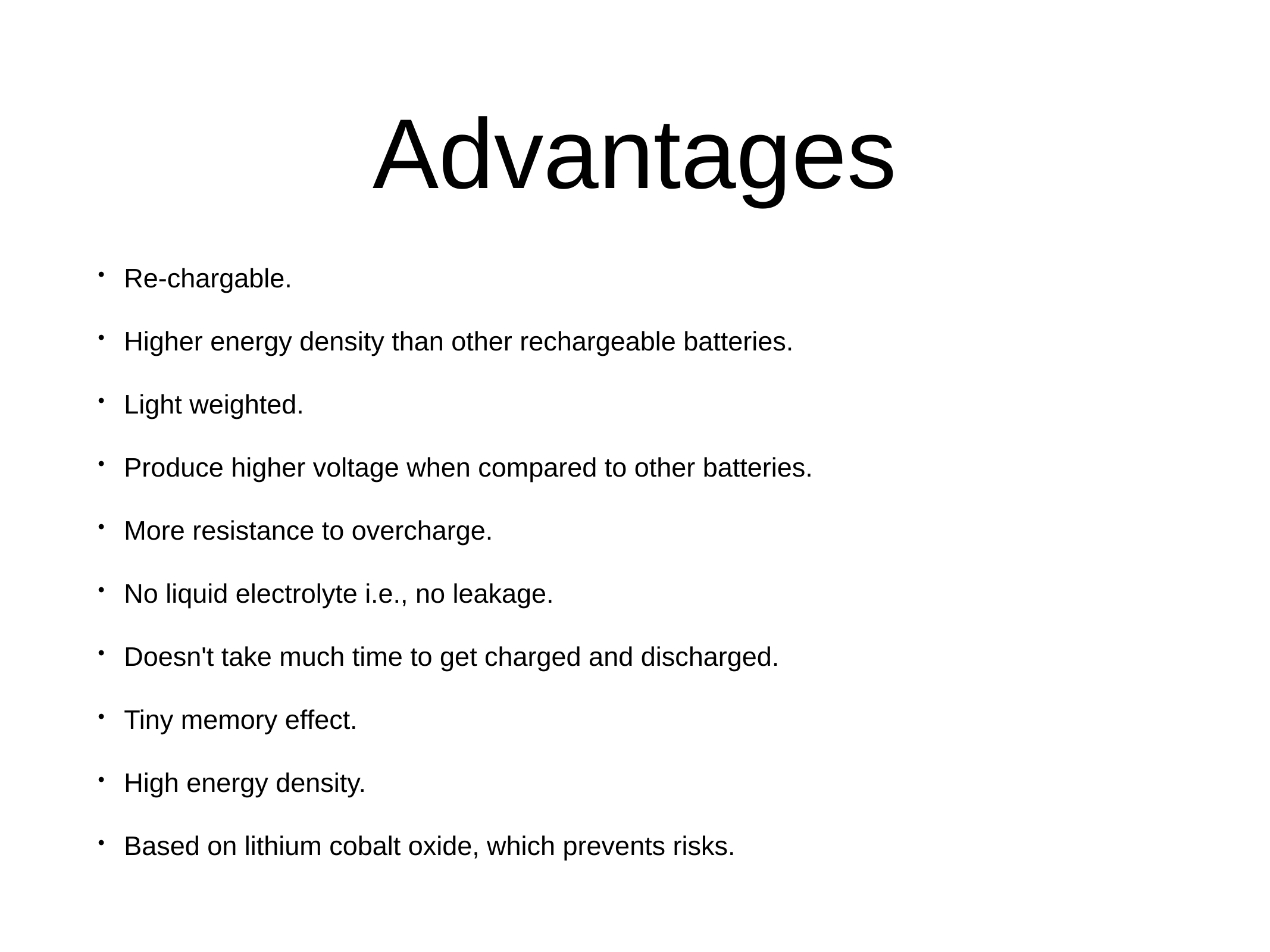

# Advantages
Re-chargable.
Higher energy density than other rechargeable batteries.
Light weighted.
Produce higher voltage when compared to other batteries.
More resistance to overcharge.
No liquid electrolyte i.e., no leakage.
Doesn't take much time to get charged and discharged.
Tiny memory effect.
High energy density.
Based on lithium cobalt oxide, which prevents risks.